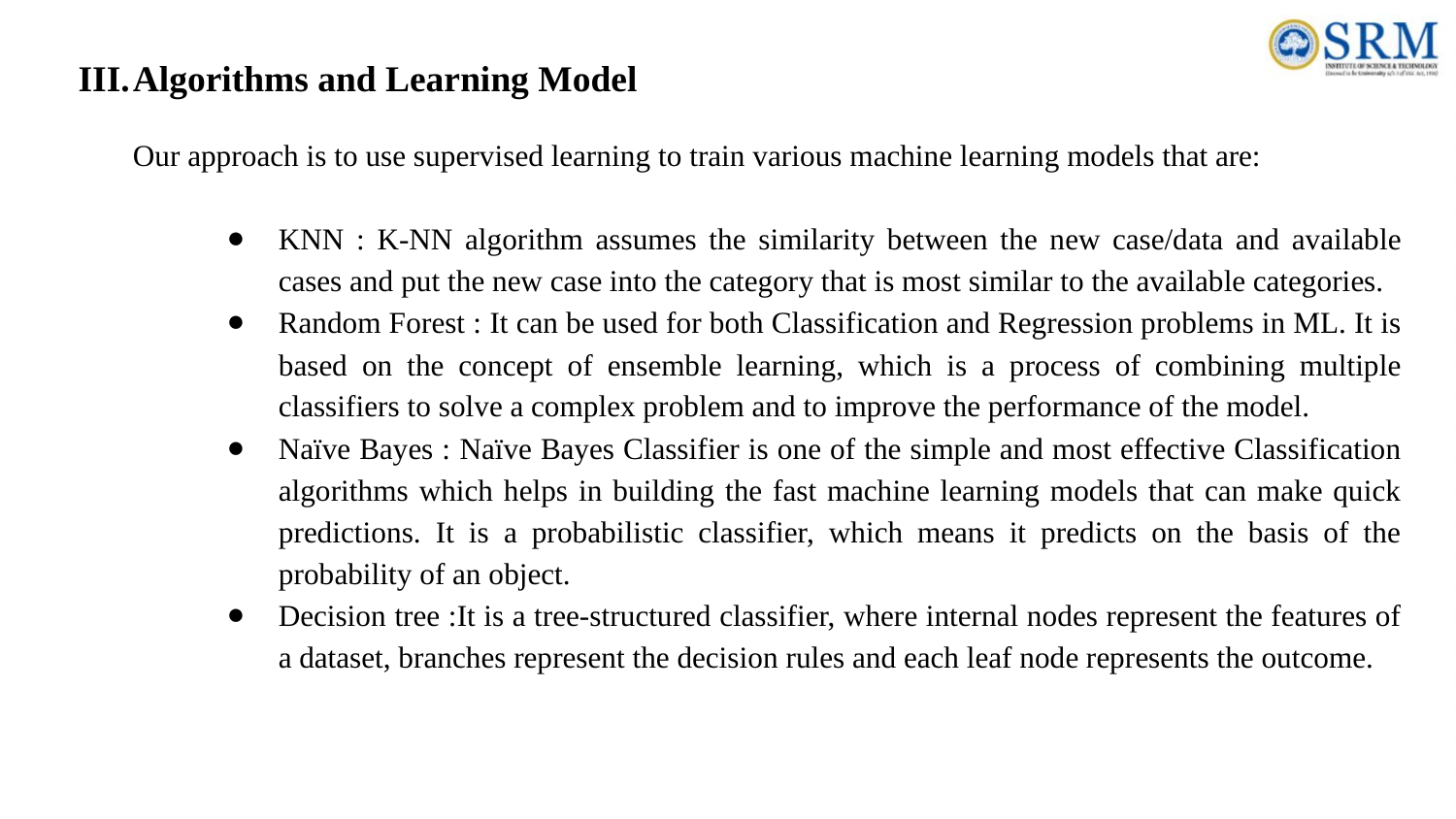

Algorithms and Learning Model
Our approach is to use supervised learning to train various machine learning models that are:

KNN : K-NN algorithm assumes the similarity between the new case/data and available cases and put the new case into the category that is most similar to the available categories.
Random Forest : It can be used for both Classification and Regression problems in ML. It is based on the concept of ensemble learning, which is a process of combining multiple classifiers to solve a complex problem and to improve the performance of the model.
Naïve Bayes : Naïve Bayes Classifier is one of the simple and most effective Classification algorithms which helps in building the fast machine learning models that can make quick predictions. It is a probabilistic classifier, which means it predicts on the basis of the probability of an object.
Decision tree :It is a tree-structured classifier, where internal nodes represent the features of a dataset, branches represent the decision rules and each leaf node represents the outcome.